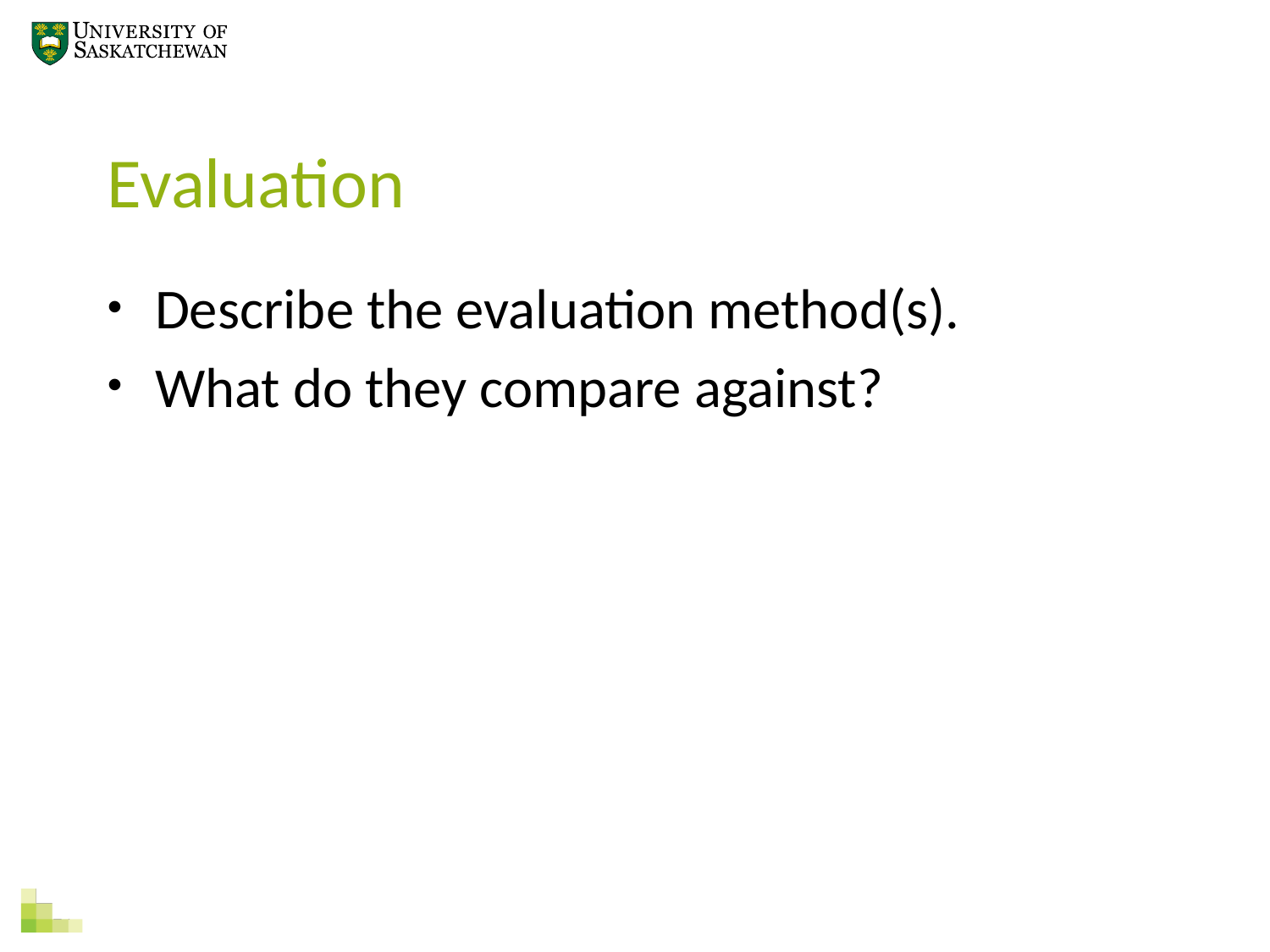

Evaluation
Describe the evaluation method(s).
What do they compare against?